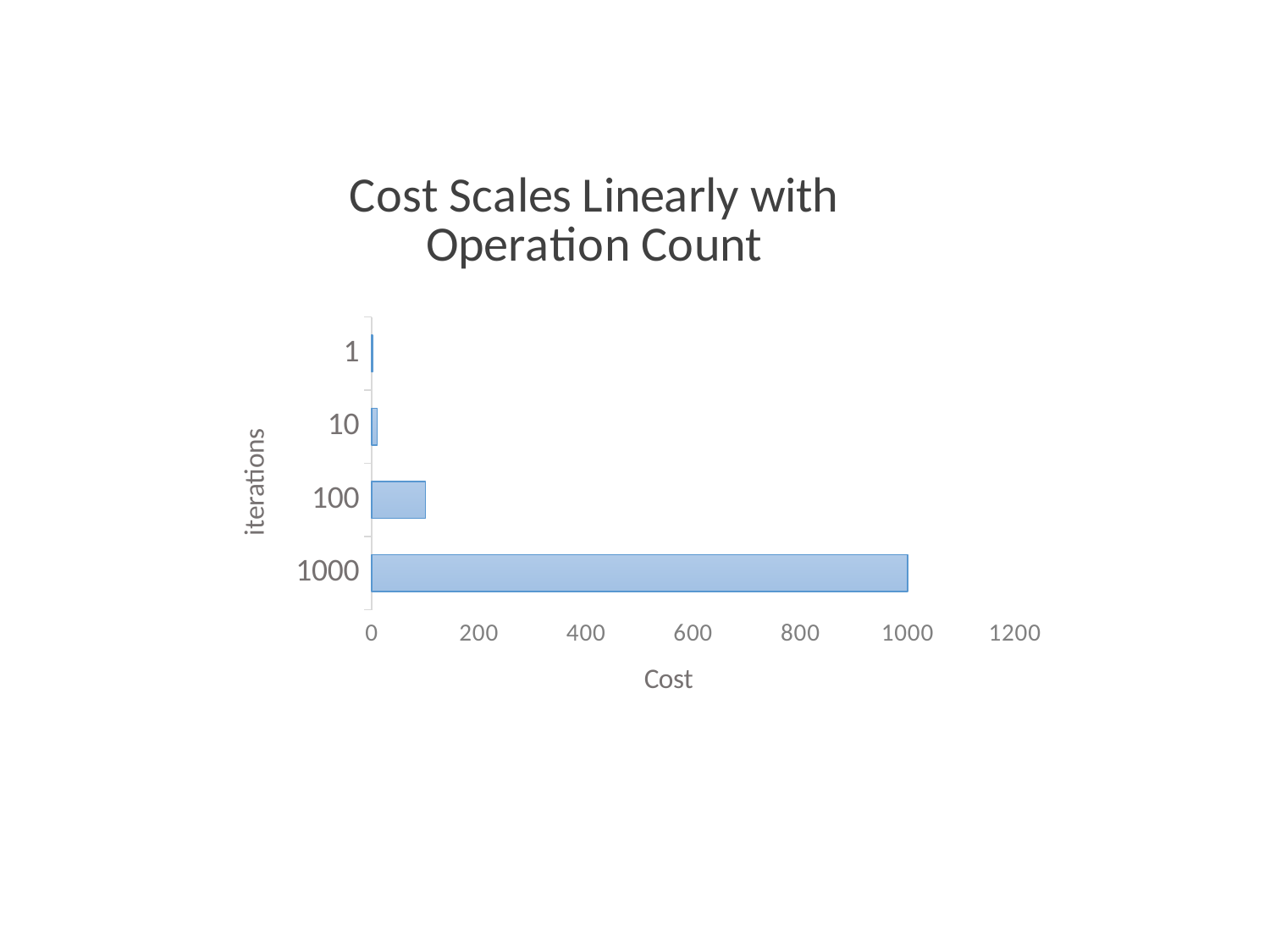

### Chart: Cost Scales Linearly with Operation Count

| Category | Cost |
|---|---|
| 1000 | 1000.0 |
| 100 | 100.0 |
| 10 | 10.0 |
| 1 | 1.0 |